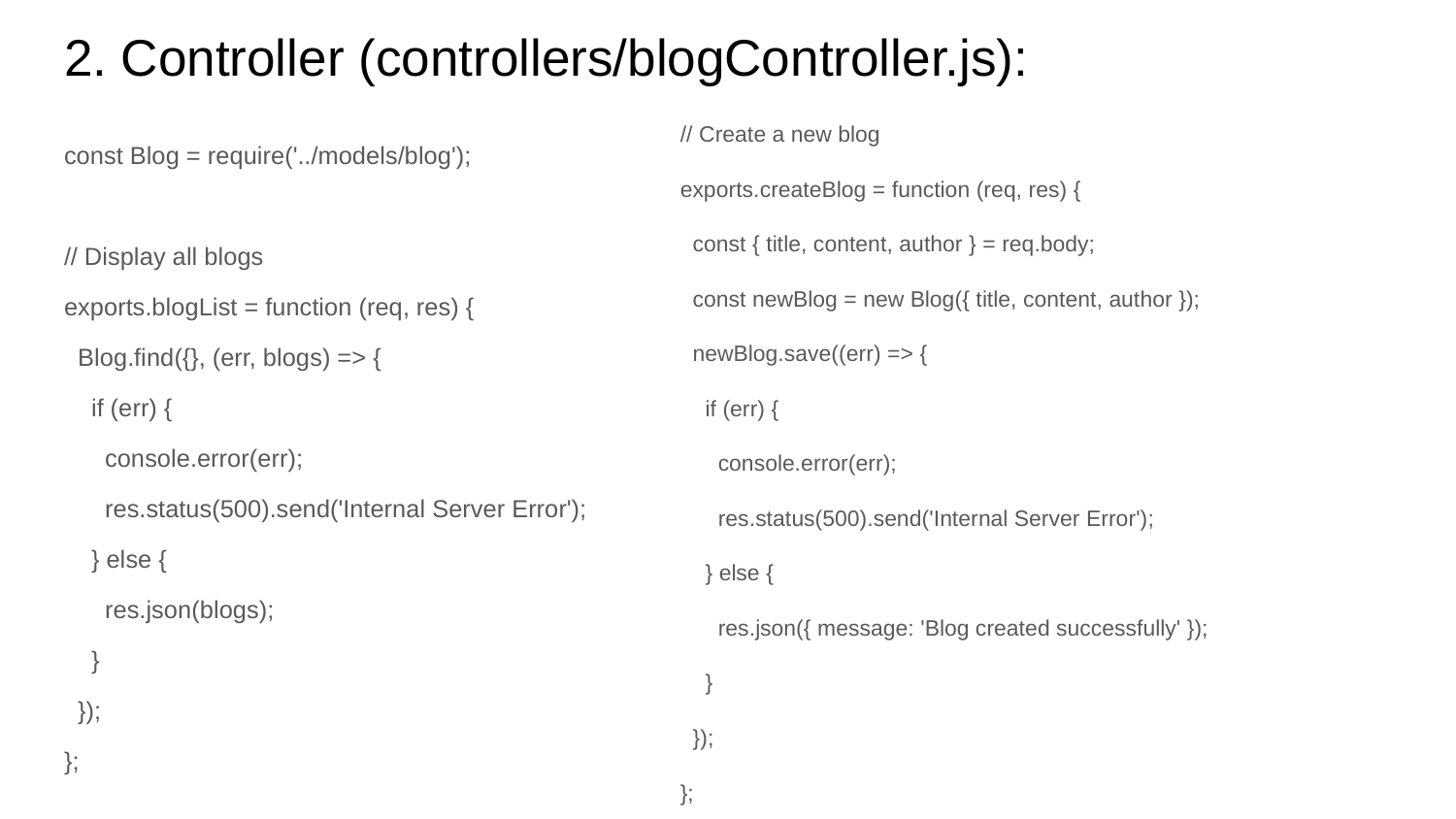

# 2. Controller (controllers/blogController.js):
// Create a new blog
exports.createBlog = function (req, res) {
  const { title, content, author } = req.body;
  const newBlog = new Blog({ title, content, author });
  newBlog.save((err) => {
    if (err) {
      console.error(err);
      res.status(500).send('Internal Server Error');
    } else {
      res.json({ message: 'Blog created successfully' });
    }
  });
};
const Blog = require('../models/blog');

// Display all blogs
exports.blogList = function (req, res) {
  Blog.find({}, (err, blogs) => {
    if (err) {
      console.error(err);
      res.status(500).send('Internal Server Error');
    } else {
      res.json(blogs);
    }
  });
};